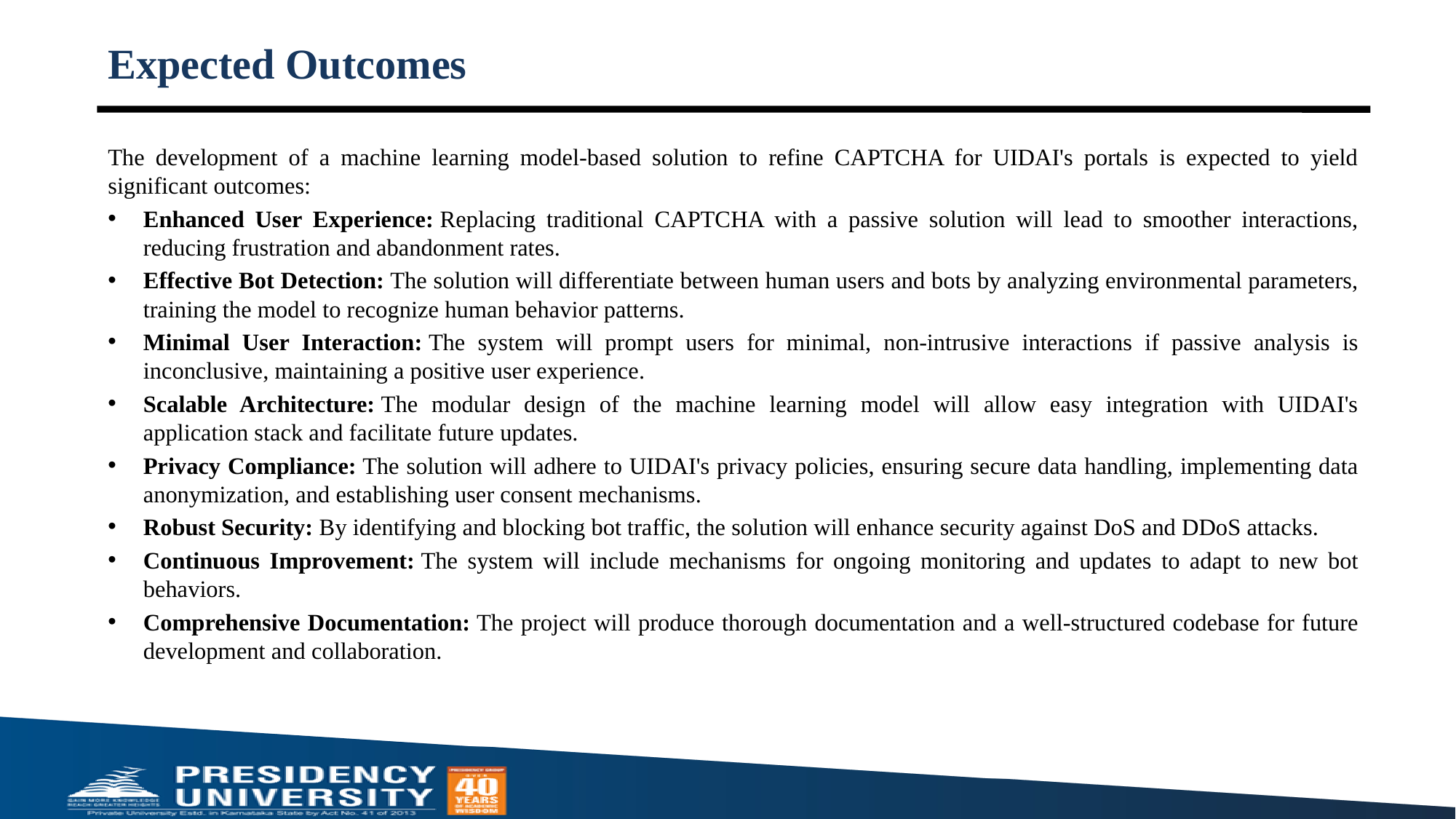

# Expected Outcomes
The development of a machine learning model-based solution to refine CAPTCHA for UIDAI's portals is expected to yield significant outcomes:
Enhanced User Experience: Replacing traditional CAPTCHA with a passive solution will lead to smoother interactions, reducing frustration and abandonment rates.
Effective Bot Detection: The solution will differentiate between human users and bots by analyzing environmental parameters, training the model to recognize human behavior patterns.
Minimal User Interaction: The system will prompt users for minimal, non-intrusive interactions if passive analysis is inconclusive, maintaining a positive user experience.
Scalable Architecture: The modular design of the machine learning model will allow easy integration with UIDAI's application stack and facilitate future updates.
Privacy Compliance: The solution will adhere to UIDAI's privacy policies, ensuring secure data handling, implementing data anonymization, and establishing user consent mechanisms.
Robust Security: By identifying and blocking bot traffic, the solution will enhance security against DoS and DDoS attacks.
Continuous Improvement: The system will include mechanisms for ongoing monitoring and updates to adapt to new bot behaviors.
Comprehensive Documentation: The project will produce thorough documentation and a well-structured codebase for future development and collaboration.